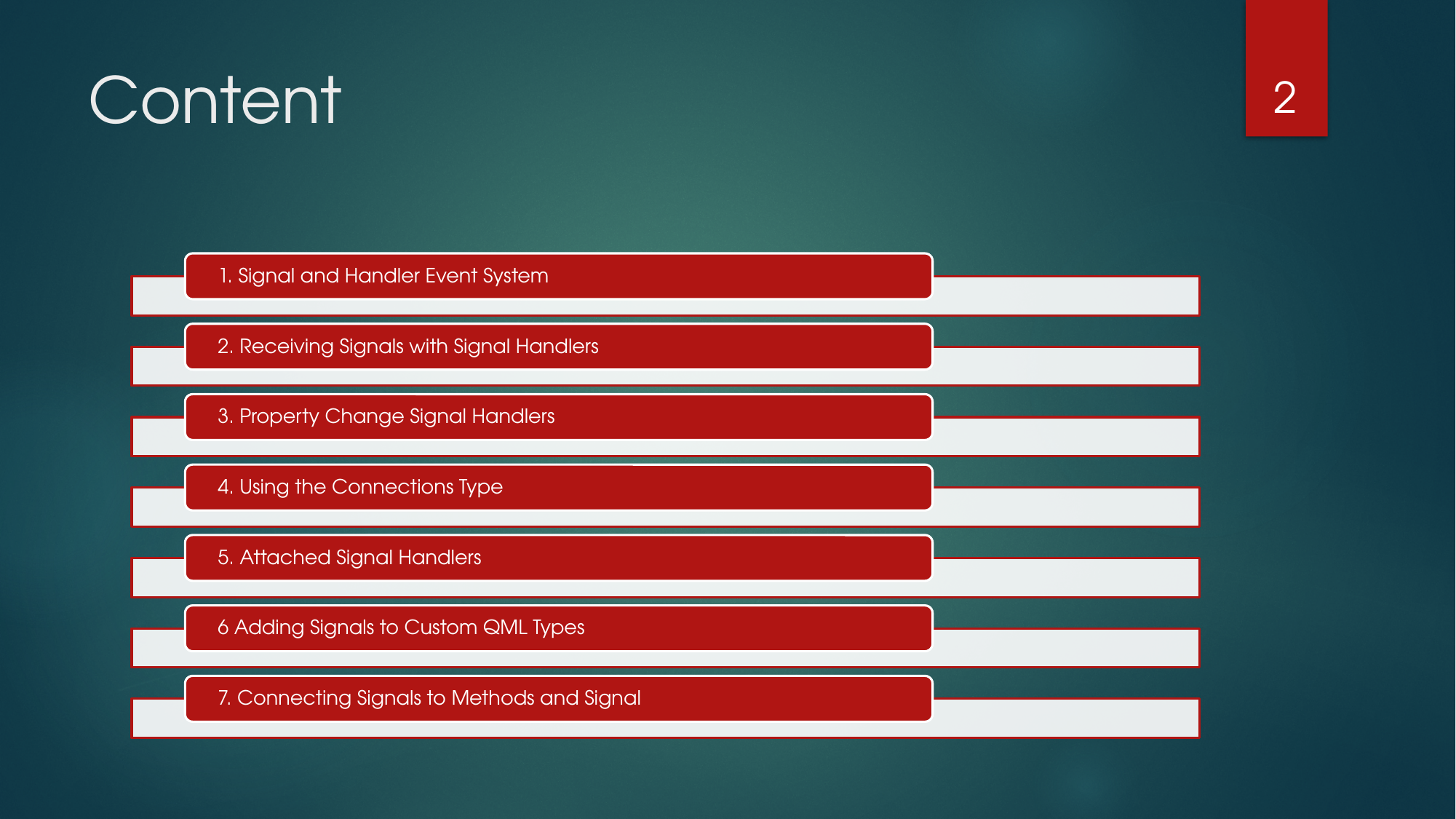

2
# Content
1. Signal and Handler Event System
2. Receiving Signals with Signal Handlers
3. Property Change Signal Handlers
4. Using the Connections Type
5. Attached Signal Handlers
6 Adding Signals to Custom QML Types
7. Connecting Signals to Methods and Signal